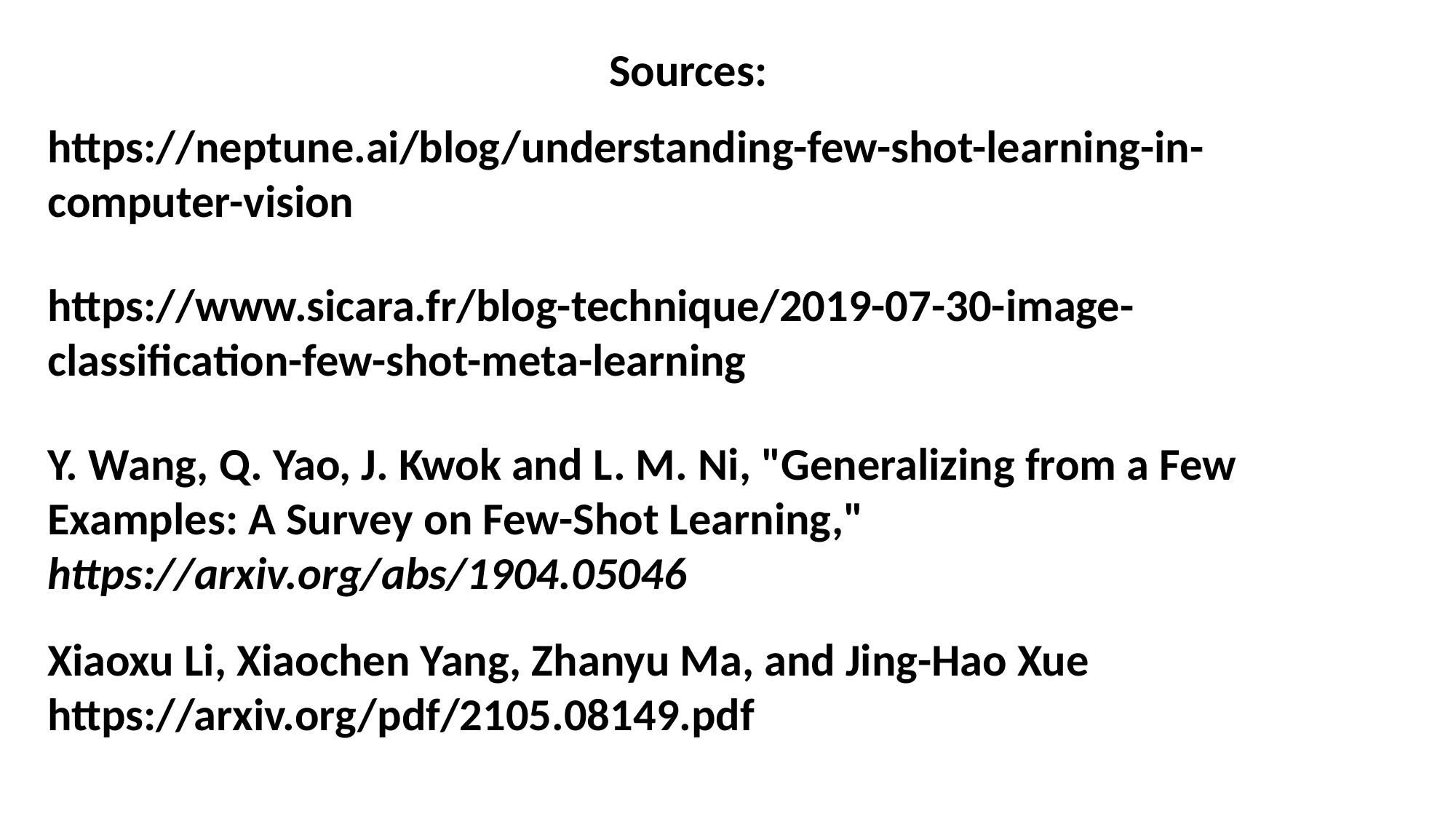

Sources:
https://neptune.ai/blog/understanding-few-shot-learning-in-computer-vision
https://www.sicara.fr/blog-technique/2019-07-30-image-classification-few-shot-meta-learning
Y. Wang, Q. Yao, J. Kwok and L. M. Ni, "Generalizing from a Few Examples: A Survey on Few-Shot Learning," https://arxiv.org/abs/1904.05046
Xiaoxu Li, Xiaochen Yang, Zhanyu Ma, and Jing-Hao Xue
https://arxiv.org/pdf/2105.08149.pdf